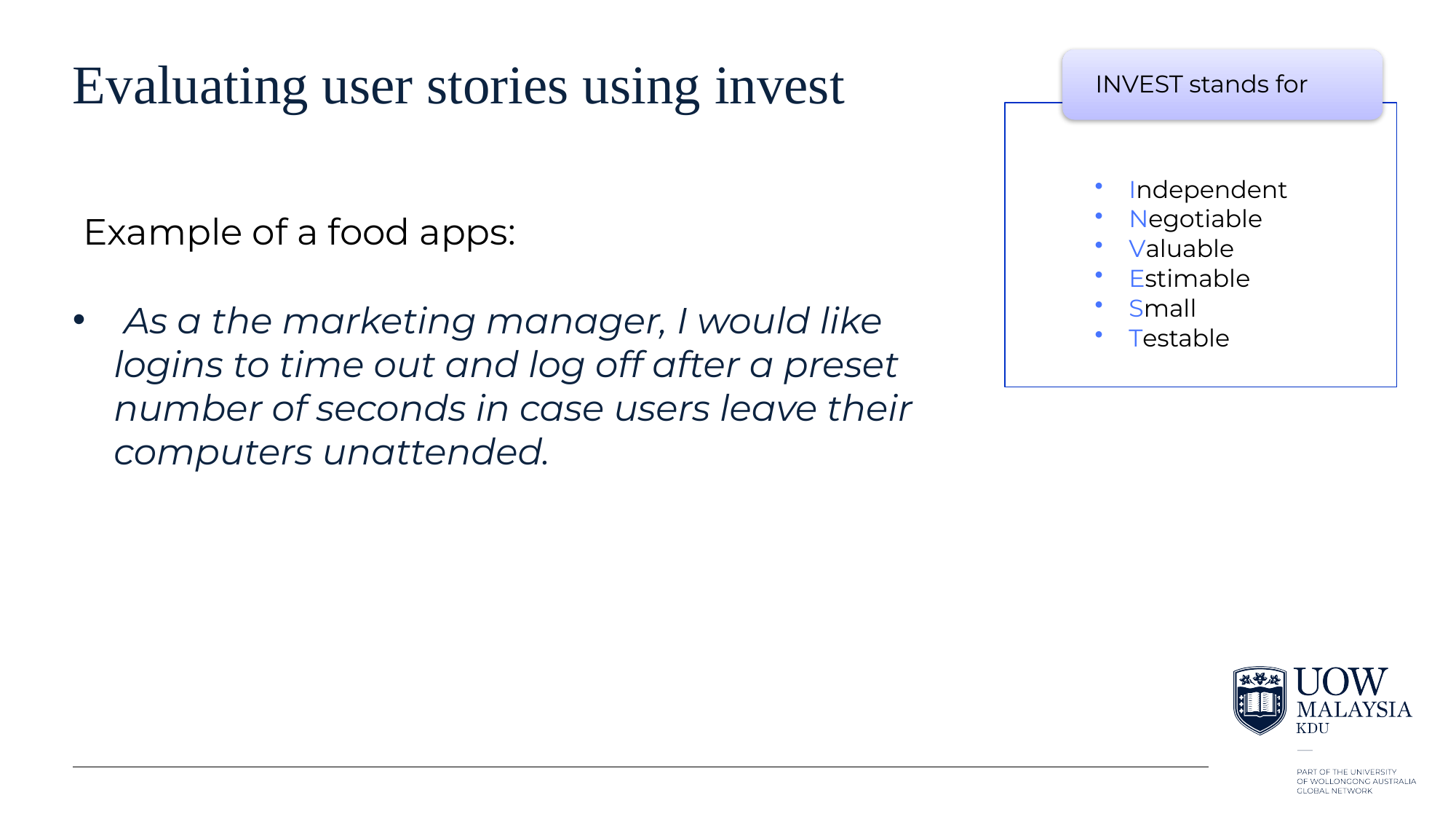

31
# Evaluating user stories using invest

INVEST stands for

Independent
Negotiable
Valuable
Estimable
Small
Testable
Example of a food apps:
 As a the marketing manager, I would like logins to time out and log off after a preset number of seconds in case users leave their computers unattended.